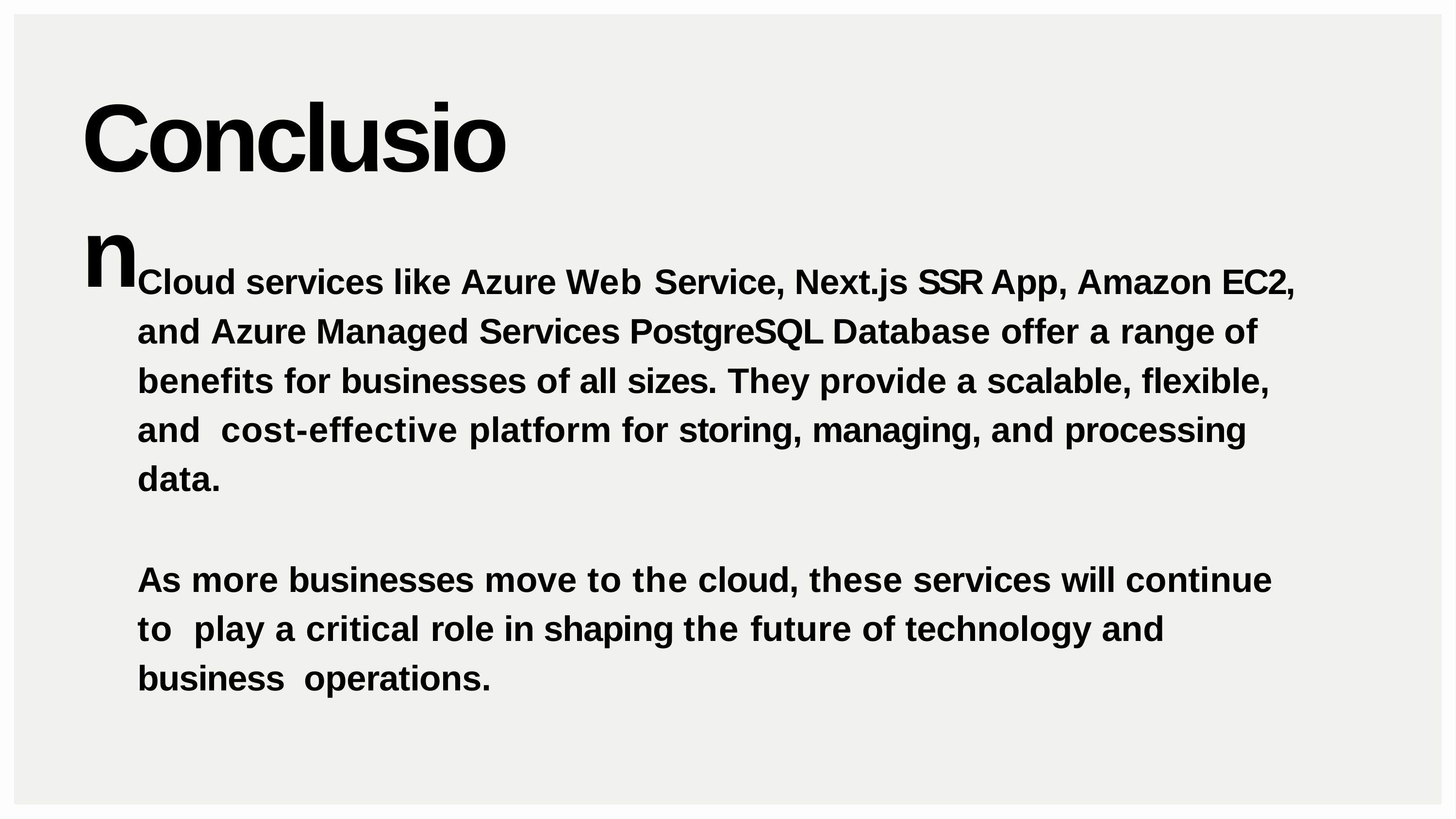

# Conclusion
Cloud services like Azure Web Service, Next.js SSR App, Amazon EC2,  and Azure Managed Services PostgreSQL Database offer a range of  benefits for businesses of all sizes. They provide a scalable, flexible, and  cost-effective platform for storing, managing, and processing data.

As more businesses move to the cloud, these services will continue to  play a critical role in shaping the future of technology and business  operations.